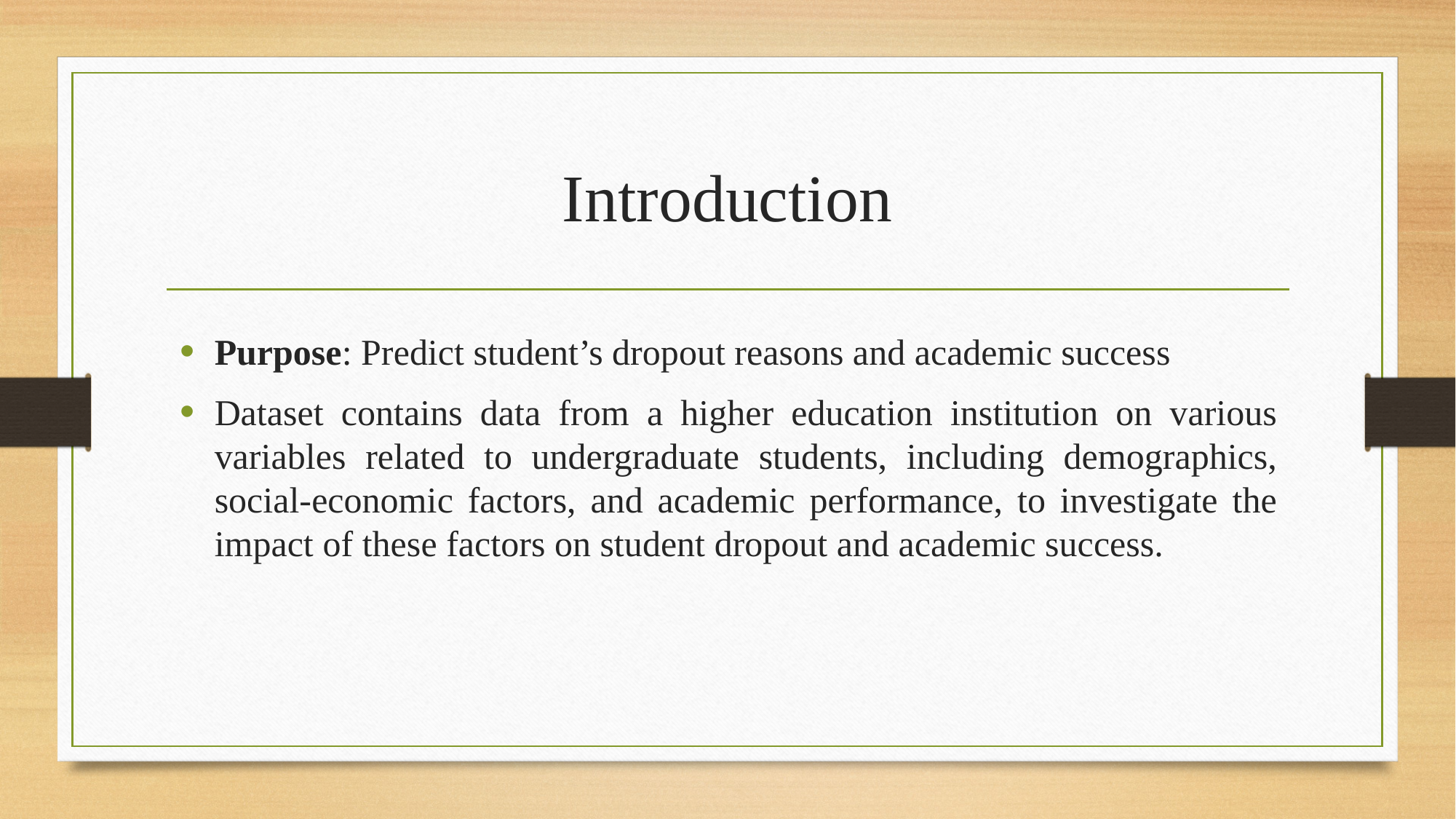

# Introduction
Purpose: Predict student’s dropout reasons and academic success
Dataset contains data from a higher education institution on various variables related to undergraduate students, including demographics, social-economic factors, and academic performance, to investigate the impact of these factors on student dropout and academic success.